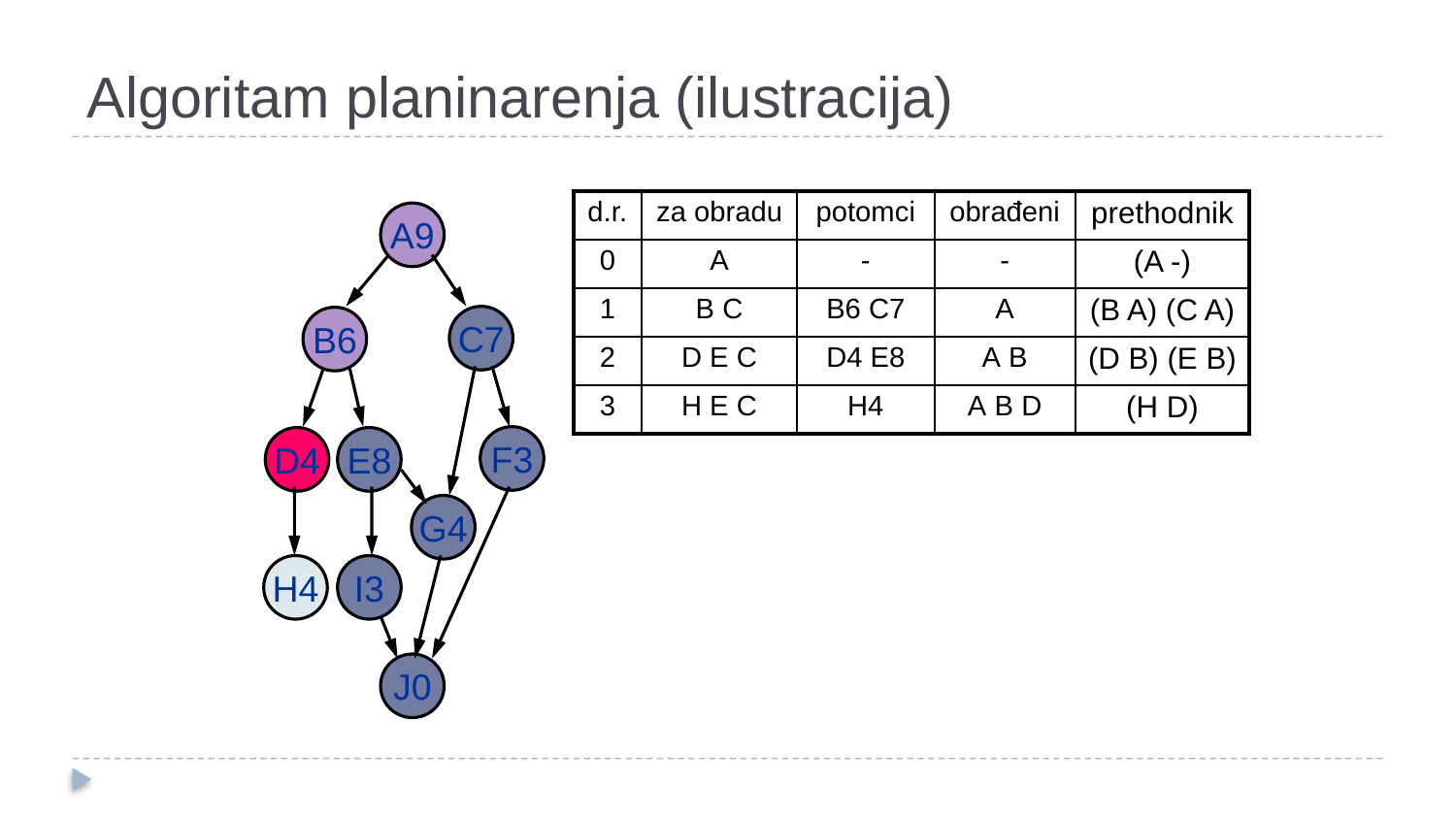

# Algoritam planinarenja (ilustracija)
| d.r. | za obradu | potomci | obrađeni | prethodnik |
| --- | --- | --- | --- | --- |
| 0 | A | - | - | (A -) |
| 1 | B C | B6 C7 | A | (B A) (C A) |
| 2 | D E C | D4 E8 | A B | (D B) (E B) |
| 3 | H E C | H4 | A B D | (H D) |
A9

C7
B6

F3
D4
E8

G4
H4
I3

J0